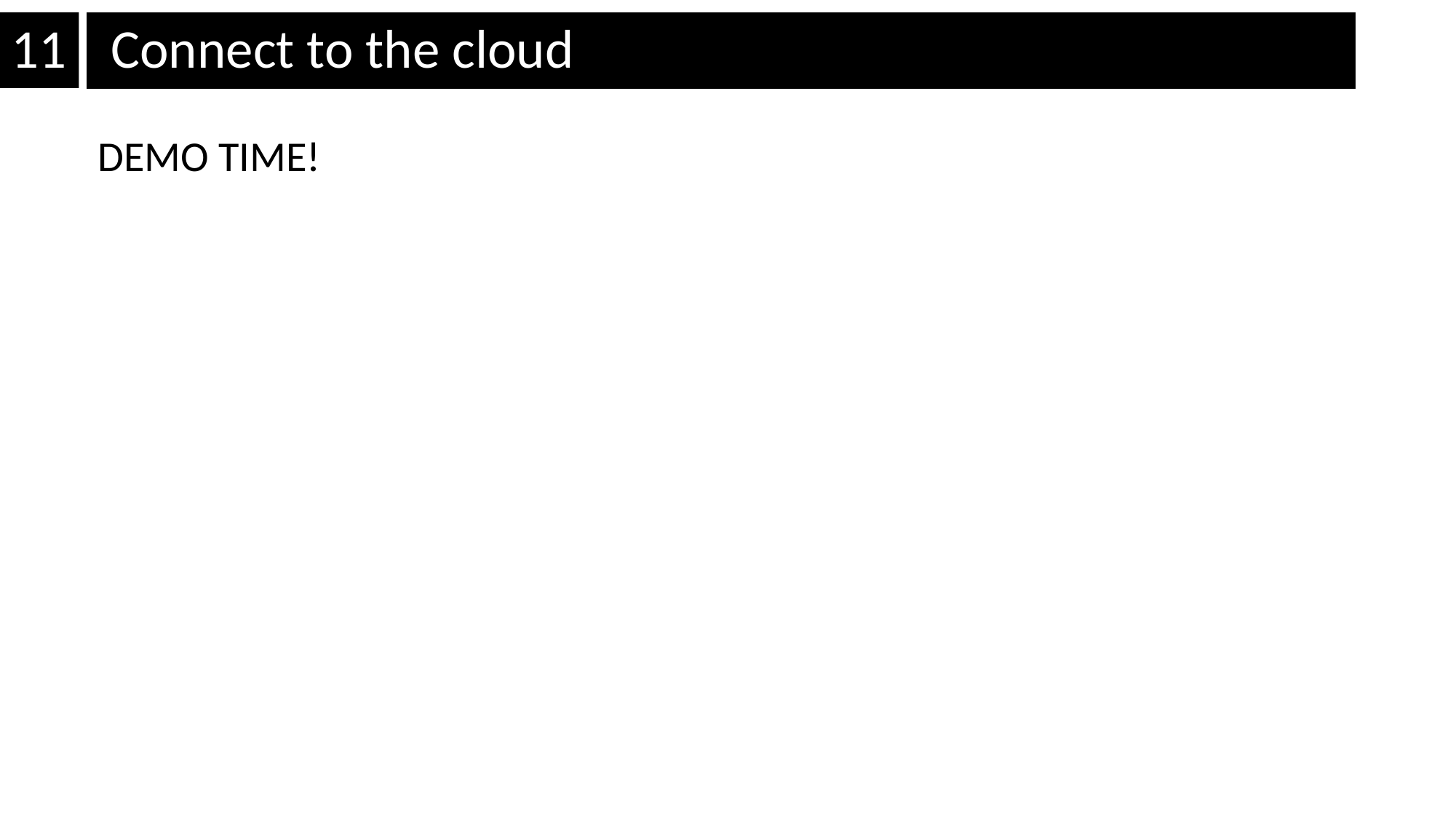

# 11
Connect to the cloud

DEMO TIME!